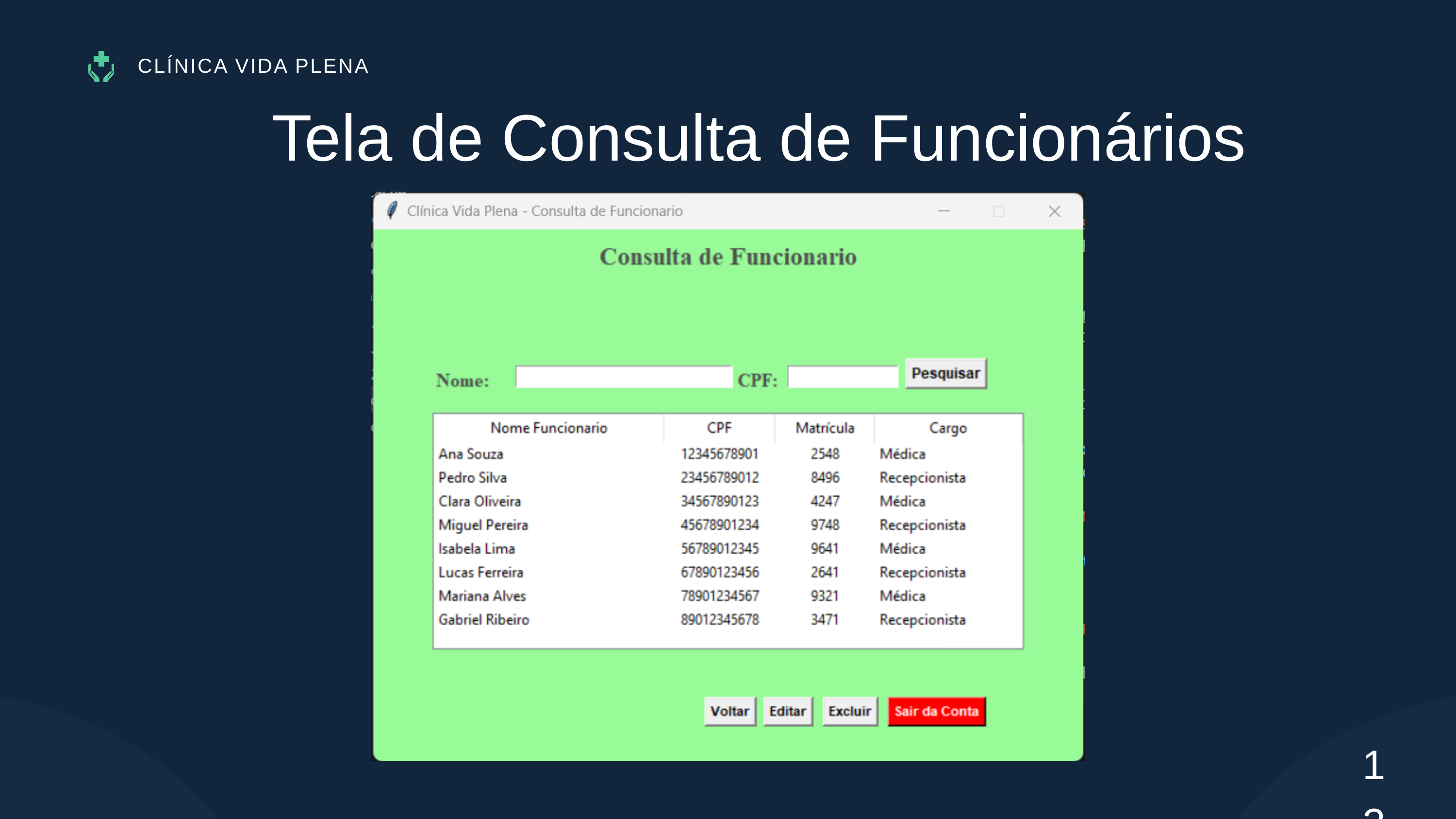

CLÍNICA VIDA PLENA

Tela de Consulta de Funcionários

12